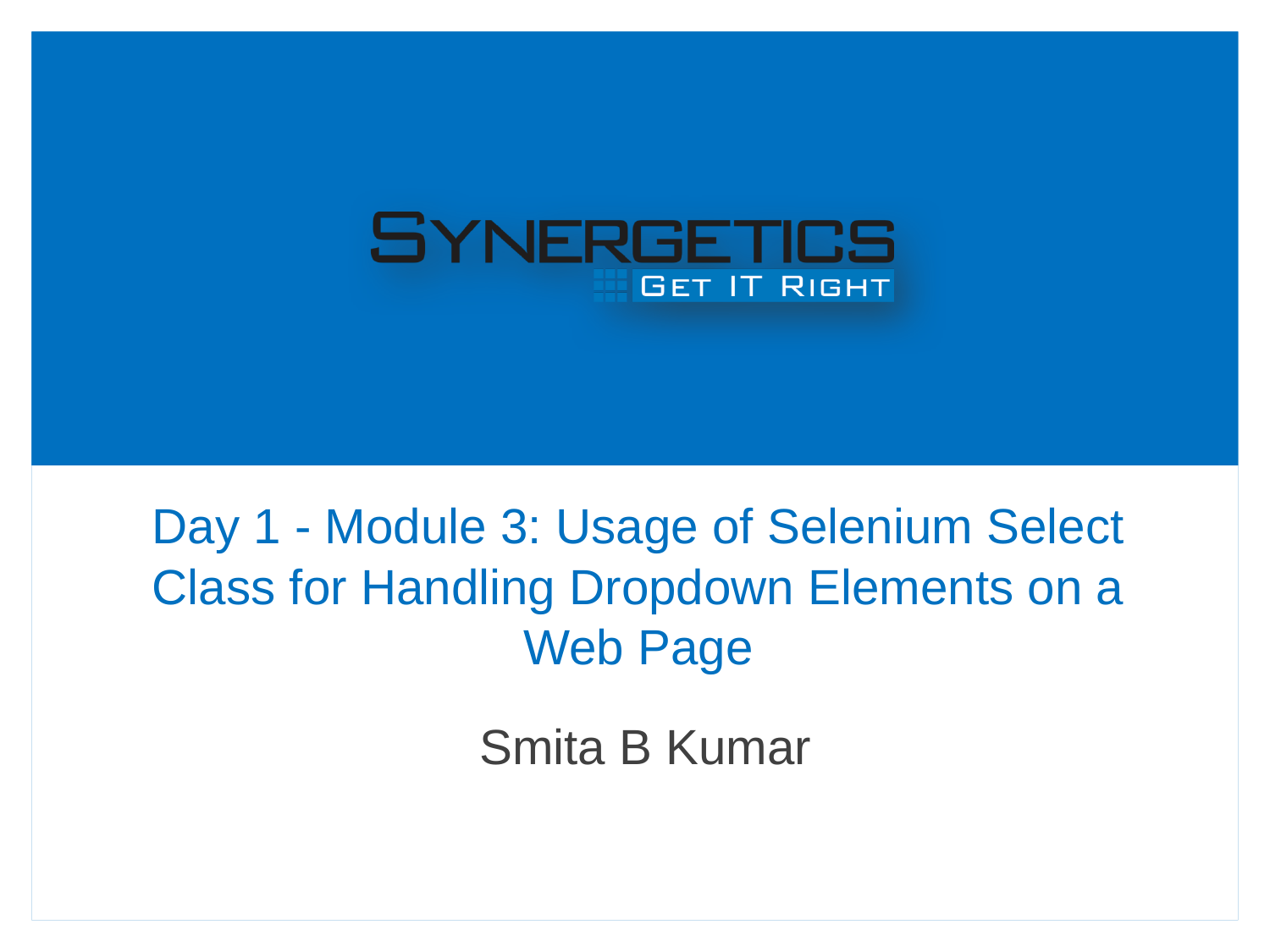

# Day 1 - Module 3: Usage of Selenium Select Class for Handling Dropdown Elements on a Web Page
Smita B Kumar